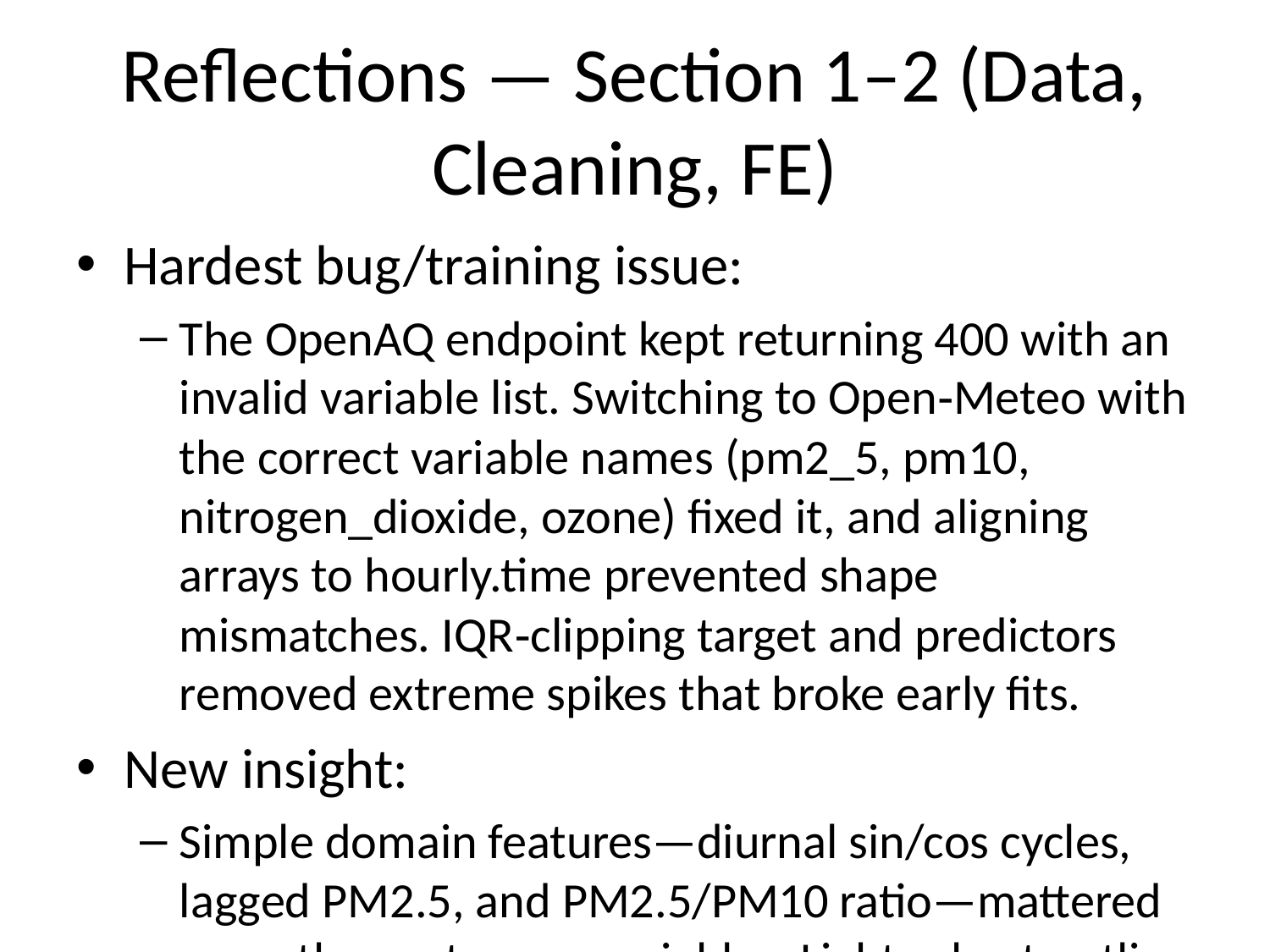

# Reflections — Section 1–2 (Data, Cleaning, FE)
Hardest bug/training issue:
The OpenAQ endpoint kept returning 400 with an invalid variable list. Switching to Open‑Meteo with the correct variable names (pm2_5, pm10, nitrogen_dioxide, ozone) fixed it, and aligning arrays to hourly.time prevented shape mismatches. IQR‑clipping target and predictors removed extreme spikes that broke early fits.
New insight:
Simple domain features—diurnal sin/cos cycles, lagged PM2.5, and PM2.5/PM10 ratio—mattered more than extra raw variables. Light robust outlier handling stabilized both linear and non‑linear models far more than expected.